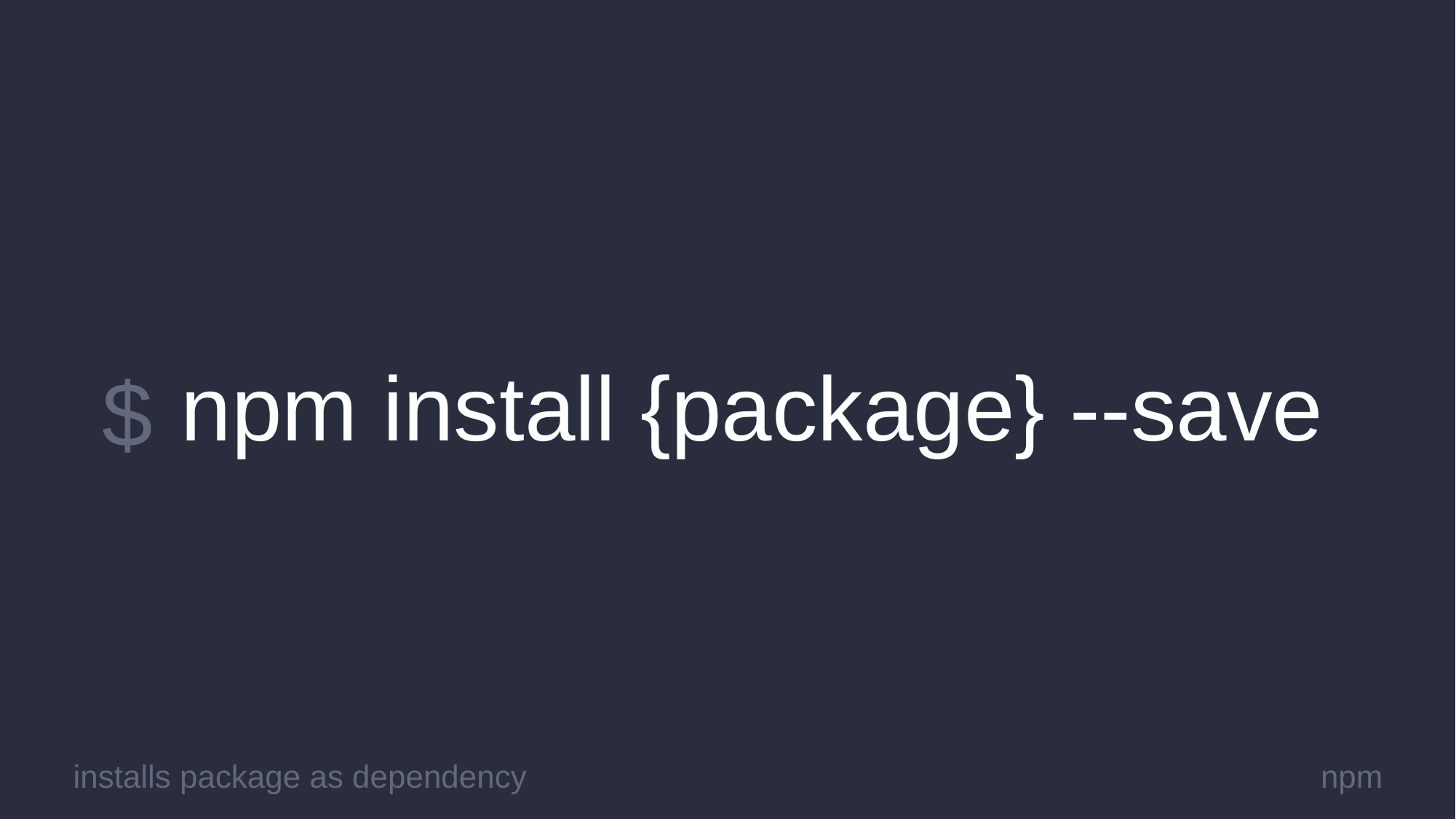

# npm install {package} --save
installs package as dependency
npm